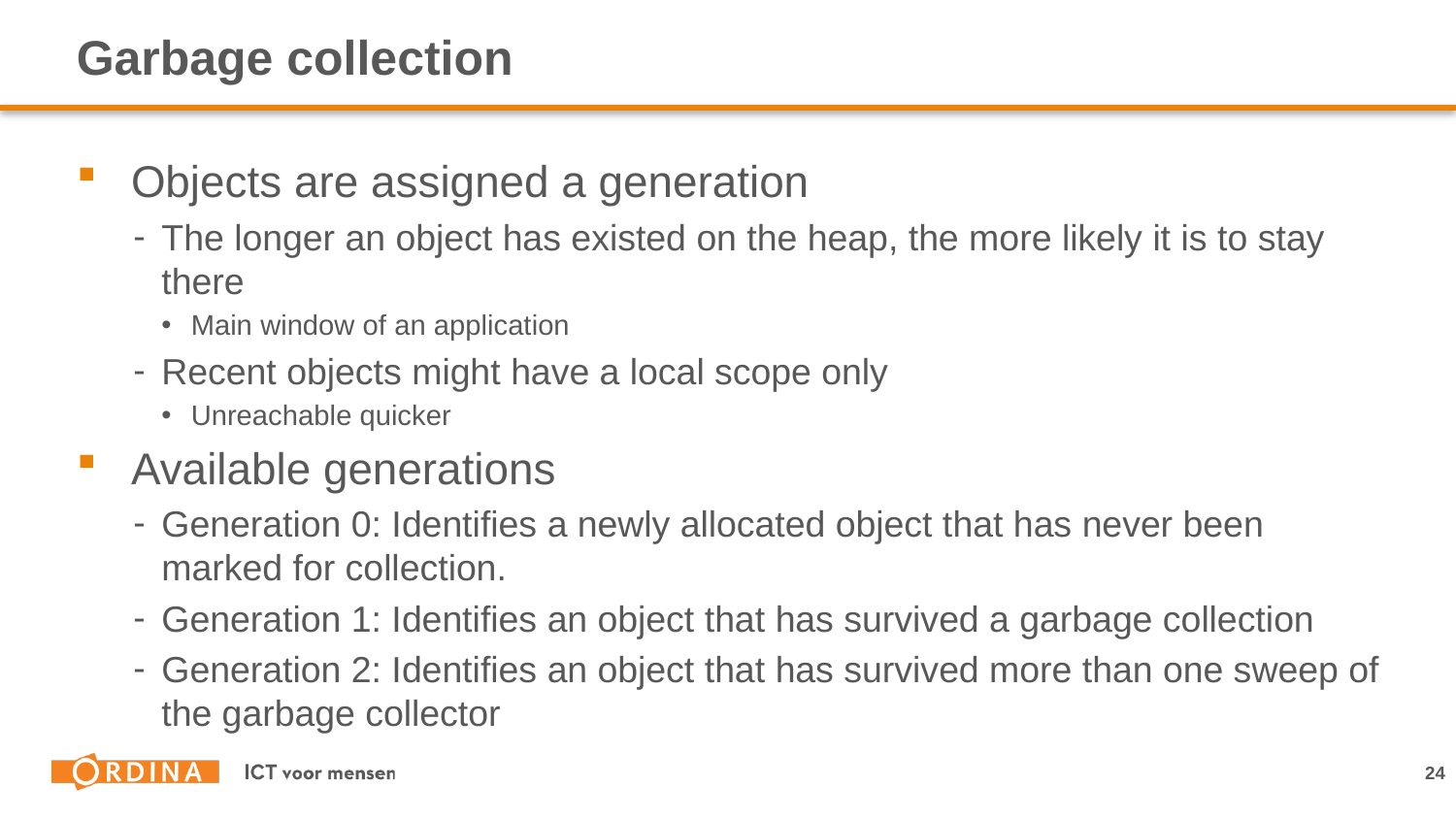

# Garbage collection
Objects are assigned a generation
The longer an object has existed on the heap, the more likely it is to stay there
Main window of an application
Recent objects might have a local scope only
Unreachable quicker
Available generations
Generation 0: Identifies a newly allocated object that has never been marked for collection.
Generation 1: Identifies an object that has survived a garbage collection
Generation 2: Identifies an object that has survived more than one sweep of the garbage collector